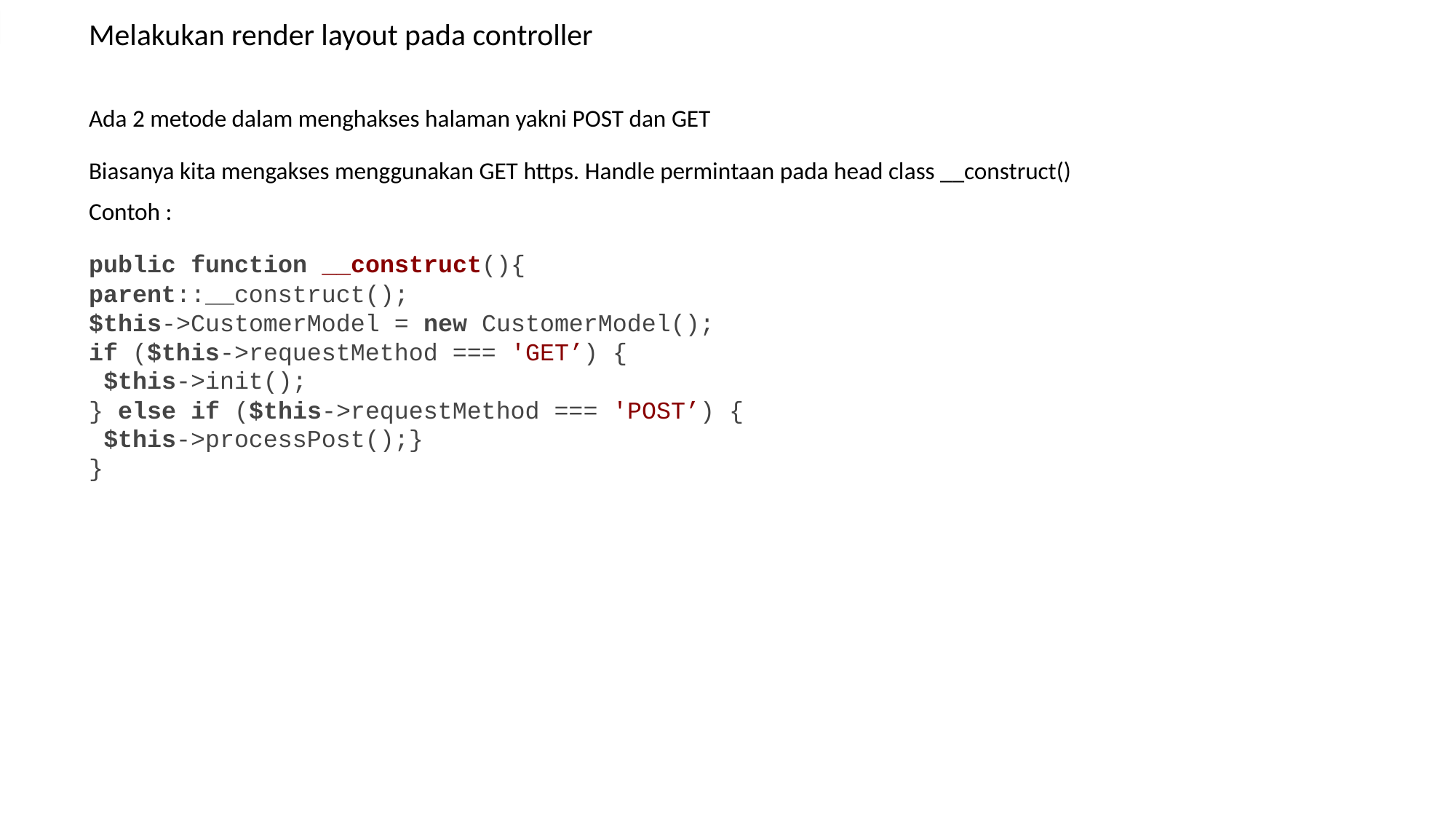

# Melakukan render layout pada controller

Ada 2 metode dalam menghakses halaman yakni POST dan GET
Biasanya kita mengakses menggunakan GET https. Handle permintaan pada head class __construct()
Contoh :
public function __construct(){
parent::__construct();
$this->CustomerModel = new CustomerModel();
if ($this->requestMethod === 'GET’) {
 $this->init();
} else if ($this->requestMethod === 'POST’) {
 $this->processPost();}
}